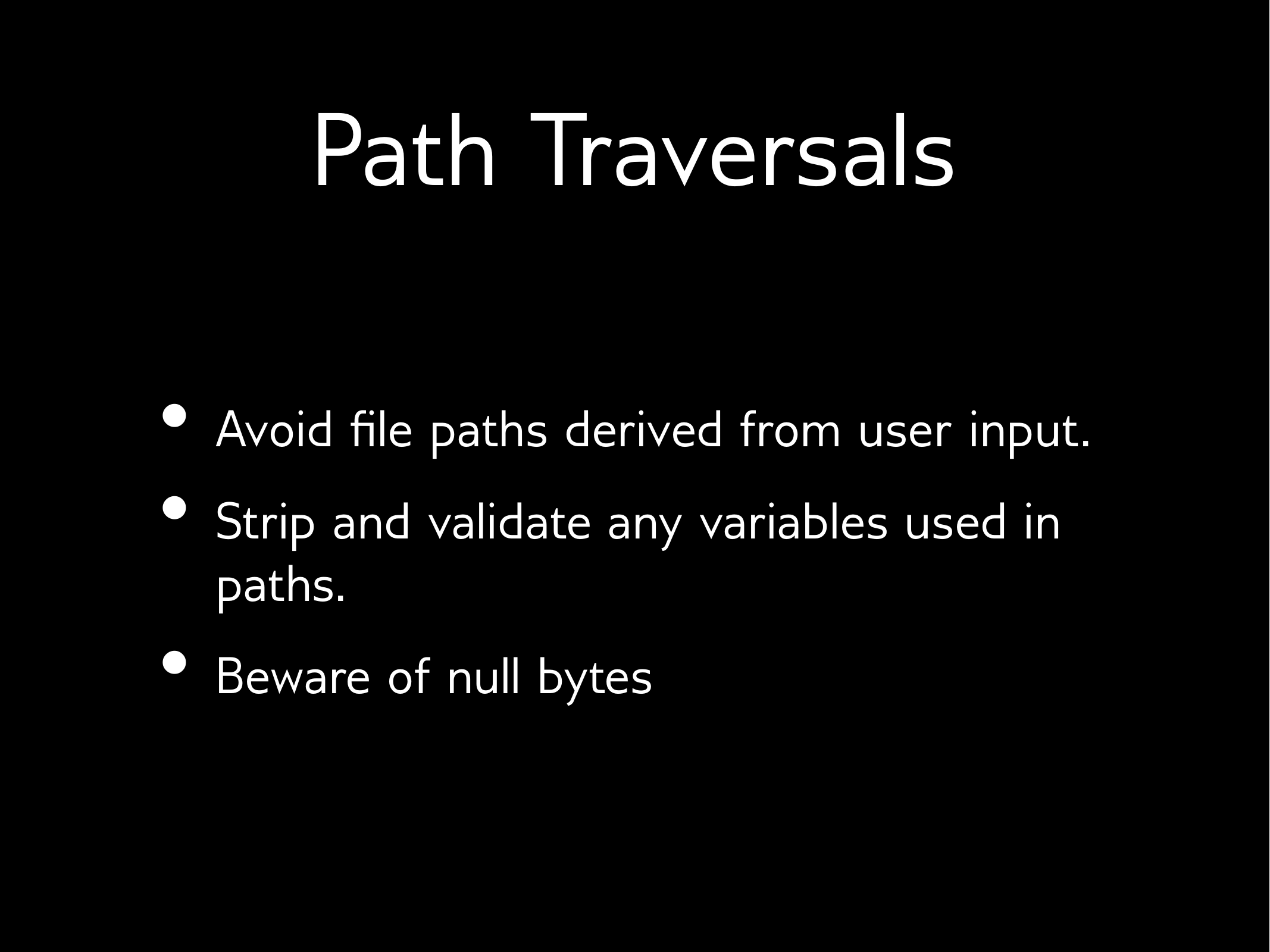

# Path Traversals
Avoid file paths derived from user input.
Strip and validate any variables used in paths.
Beware of null bytes